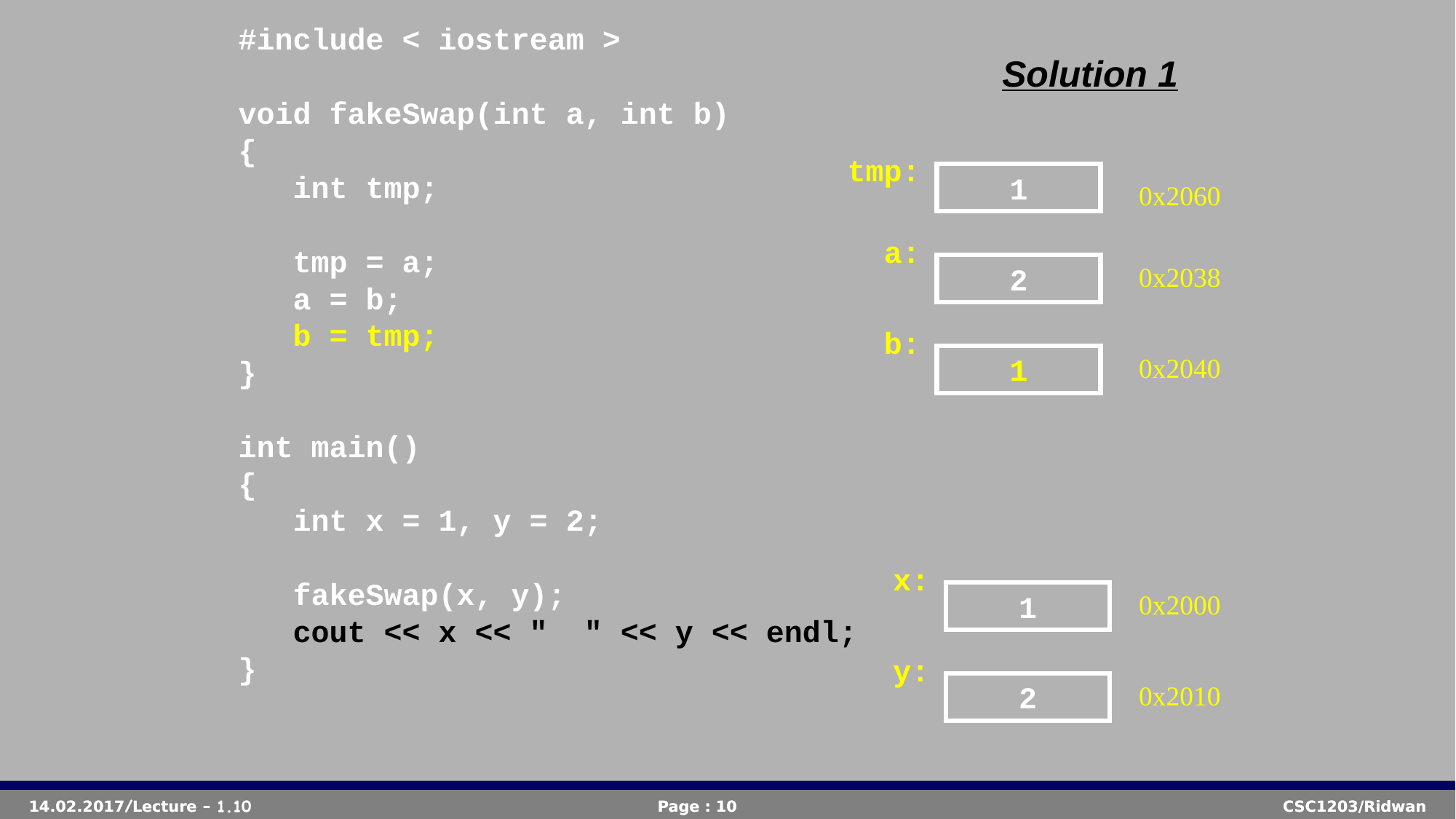

#include < iostream >

void fakeSwap(int a, int b)
{
   int tmp;

   tmp = a;
   a = b;
   b = tmp;
}

int main()
{
   int x = 1, y = 2;

   fakeSwap(x, y);
   cout << x << "  " << y << endl;
}
Solution 1
tmp:
1
0x2060
a:
2
0x2038
b:
1
0x2040
x:
1
0x2000
y:
2
0x2010